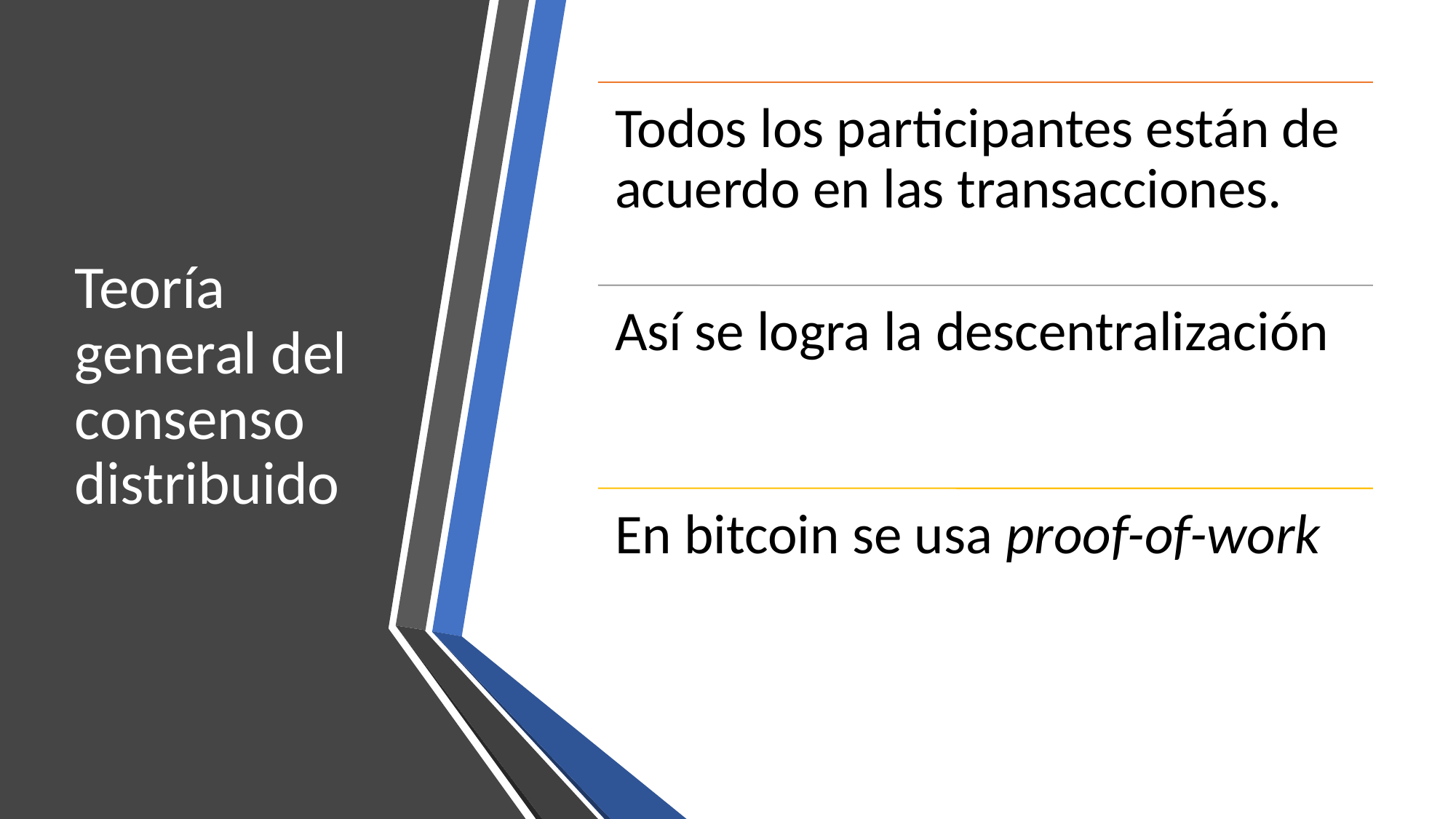

# Teoría general del consenso distribuido
Todos los participantes están de acuerdo en las transacciones.
Así se logra la descentralización
En bitcoin se usa proof-of-work